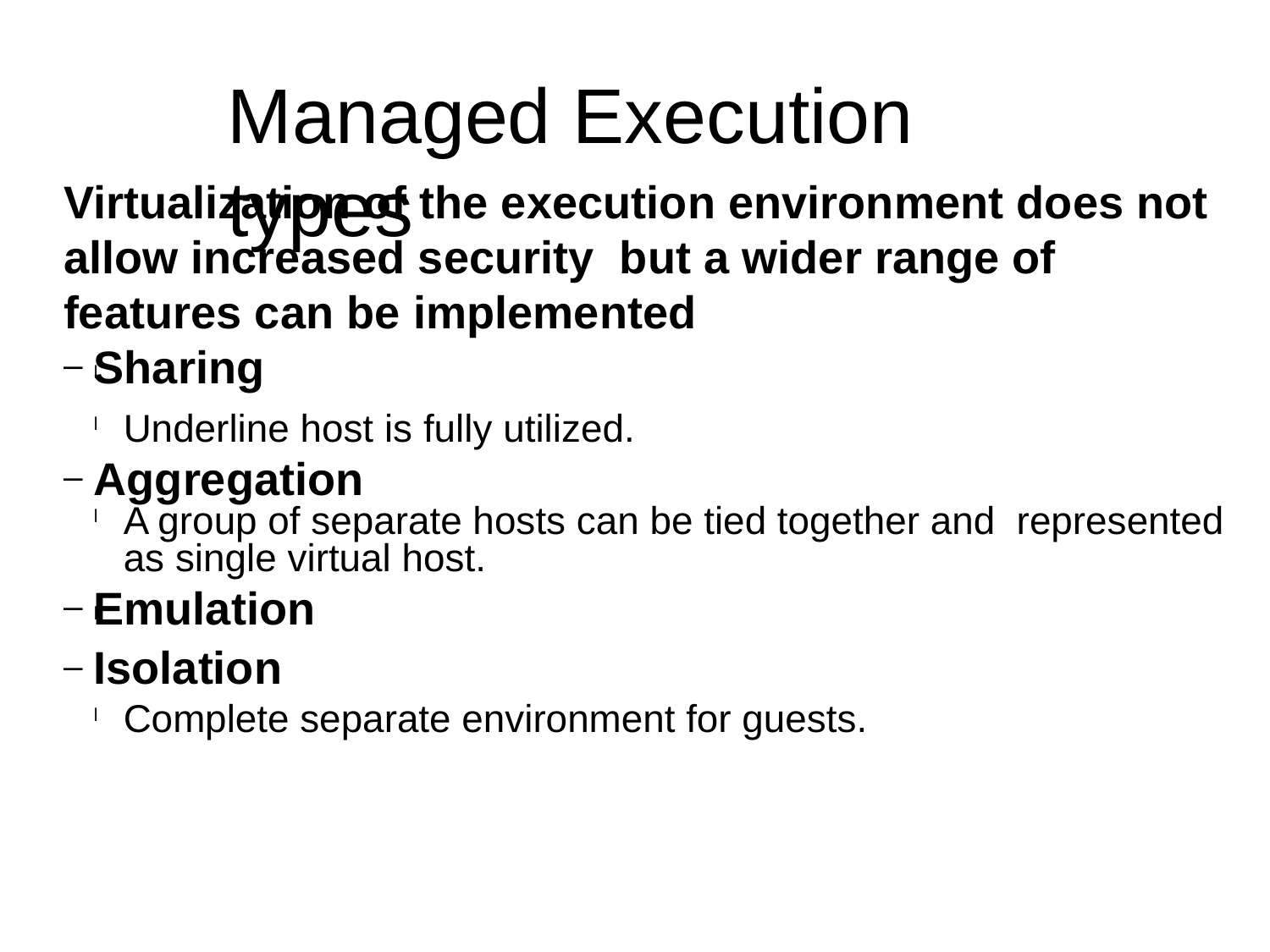

Managed Execution types
Virtualization of the execution environment does not allow increased security  but a wider range of features can be implemented
Sharing
Creating separate computing environment within the
same host.
Underline host is fully utilized.
Aggregation
A group of separate hosts can be tied together and  represented as single virtual host.
Emulation
Controlling & Tuning the environment exposed to  guest.
Isolation
Complete separate environment for guests.